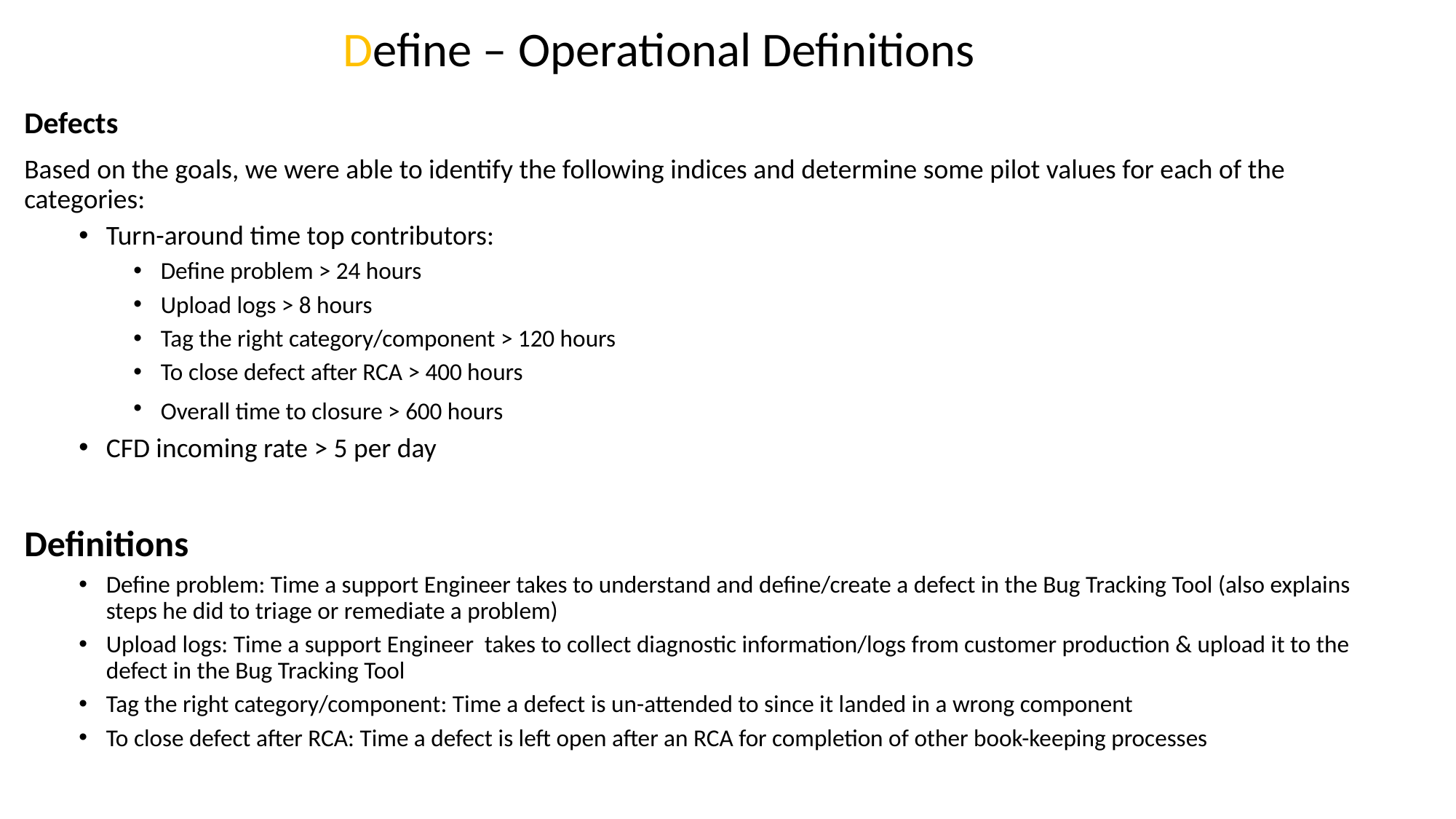

# Define – Operational Definitions
Defects
Based on the goals, we were able to identify the following indices and determine some pilot values for each of the categories:
Turn-around time top contributors:
Define problem > 24 hours
Upload logs > 8 hours
Tag the right category/component > 120 hours
To close defect after RCA > 400 hours
Overall time to closure > 600 hours
CFD incoming rate > 5 per day

Definitions
Define problem: Time a support Engineer takes to understand and define/create a defect in the Bug Tracking Tool (also explains steps he did to triage or remediate a problem)
Upload logs: Time a support Engineer  takes to collect diagnostic information/logs from customer production & upload it to the defect in the Bug Tracking Tool
Tag the right category/component: Time a defect is un-attended to since it landed in a wrong component
To close defect after RCA: Time a defect is left open after an RCA for completion of other book-keeping processes